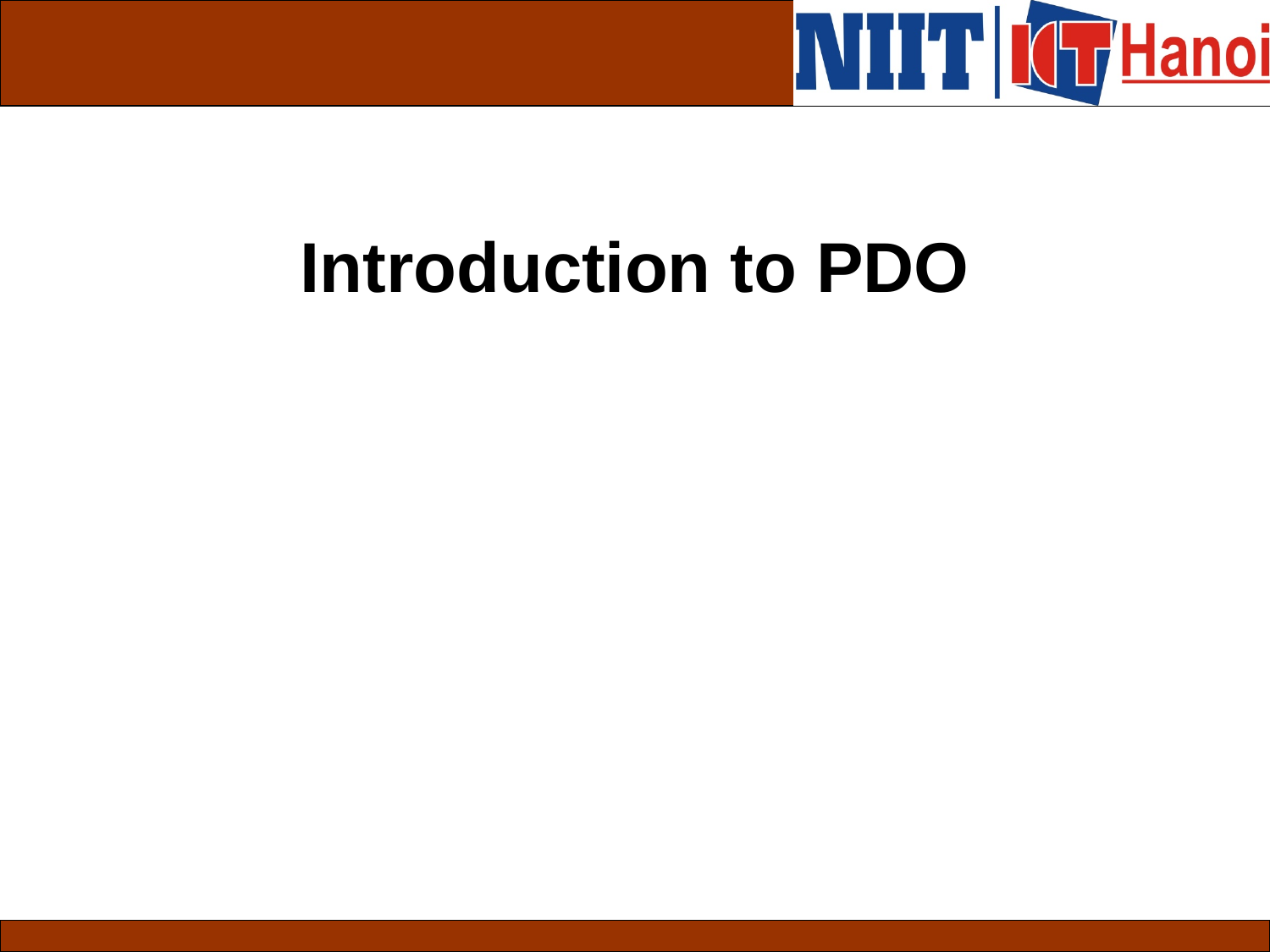

# Introduction to PDO
 Slide 1 of 23